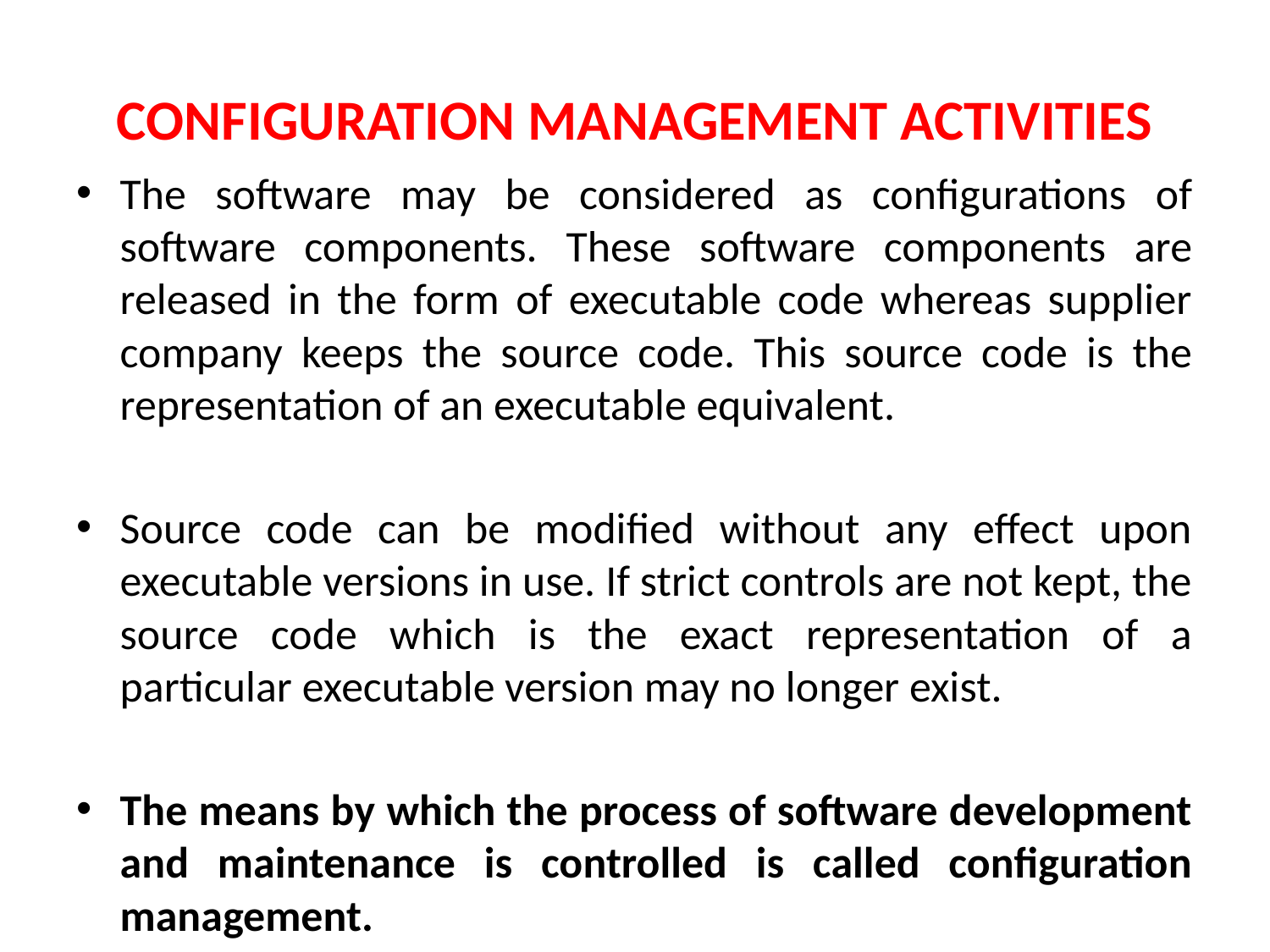

# CONFIGURATION MANAGEMENT ACTIVITIES
The software may be considered as configurations of software components. These software components are released in the form of executable code whereas supplier company keeps the source code. This source code is the representation of an executable equivalent.

Source code can be modified without any effect upon executable versions in use. If strict controls are not kept, the source code which is the exact representation of a particular executable version may no longer exist.

The means by which the process of software development and maintenance is controlled is called configuration management.